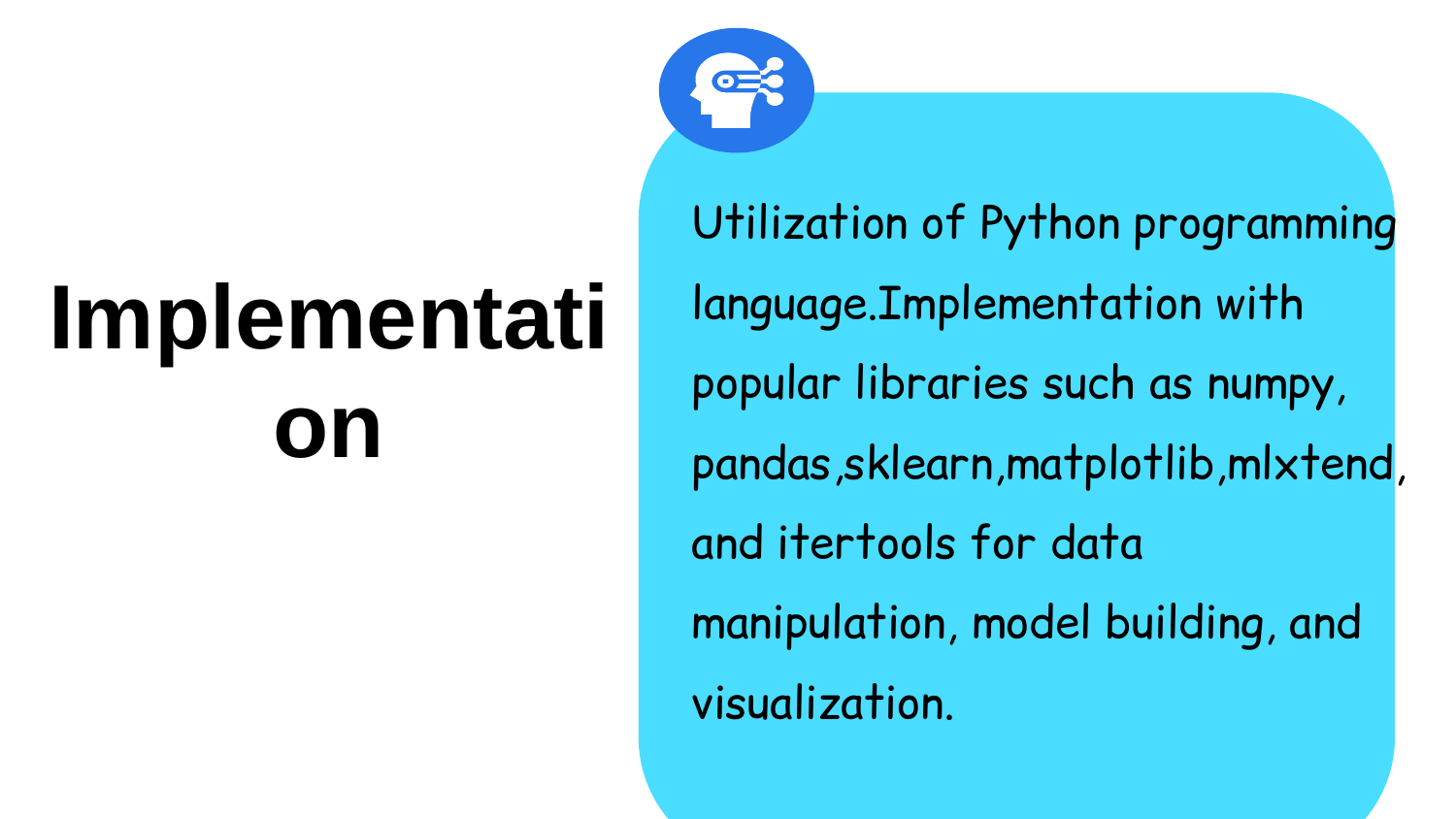

Utilization of Python programming language.Implementation with popular libraries such as numpy, pandas,sklearn,matplotlib,mlxtend, and itertools for data manipulation, model building, and visualization.
# Implementation